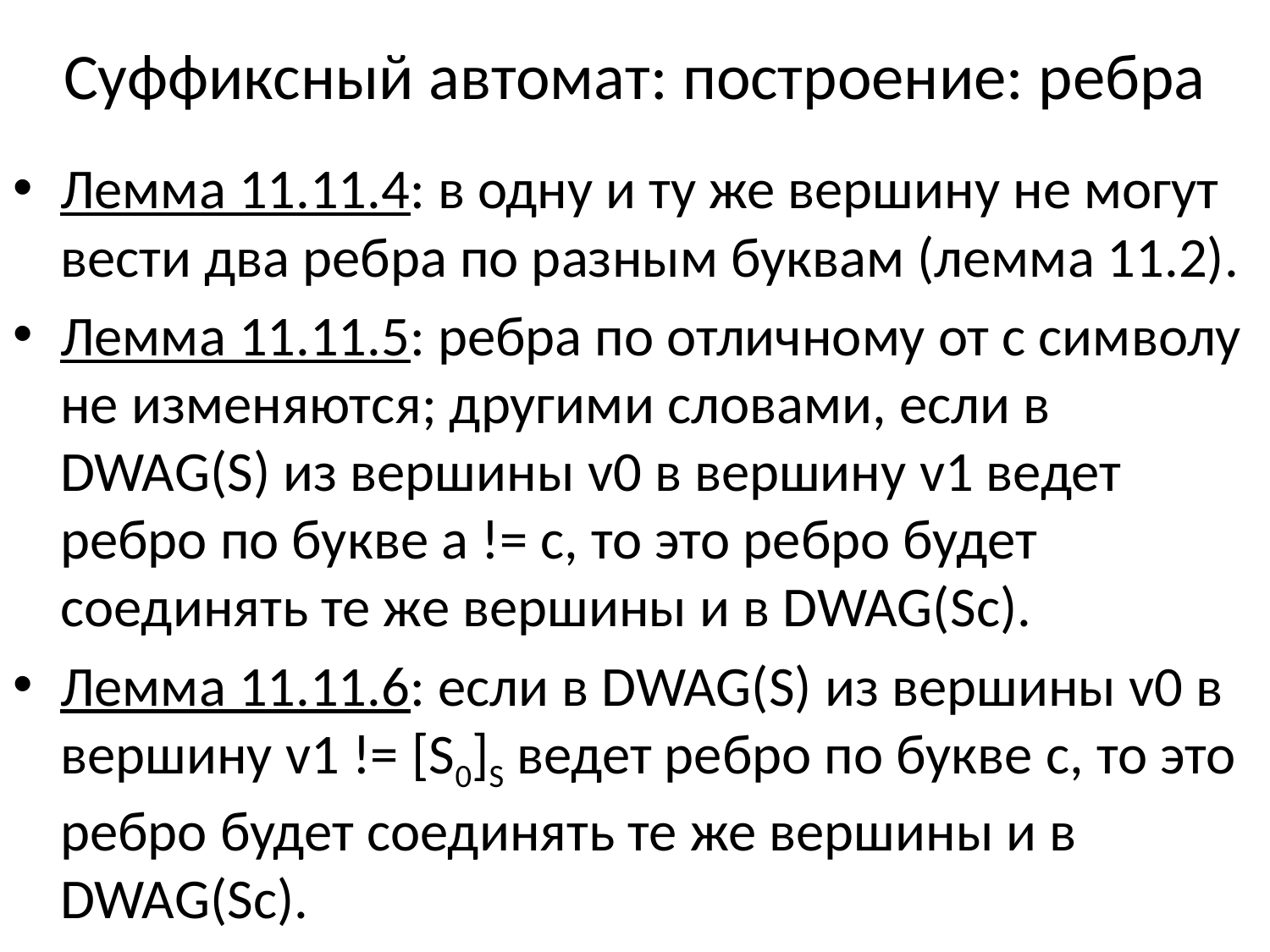

# Суффиксный автомат: построение: ребра
Лемма 11.11.4: в одну и ту же вершину не могут вести два ребра по разным буквам (лемма 11.2).
Лемма 11.11.5: ребра по отличному от с символу не изменяются; другими словами, если в DWAG(S) из вершины v0 в вершину v1 ведет ребро по букве a != c, то это ребро будет соединять те же вершины и в DWAG(Sс).
Лемма 11.11.6: если в DWAG(S) из вершины v0 в вершину v1 != [S0]S ведет ребро по букве c, то это ребро будет соединять те же вершины и в DWAG(Sс).